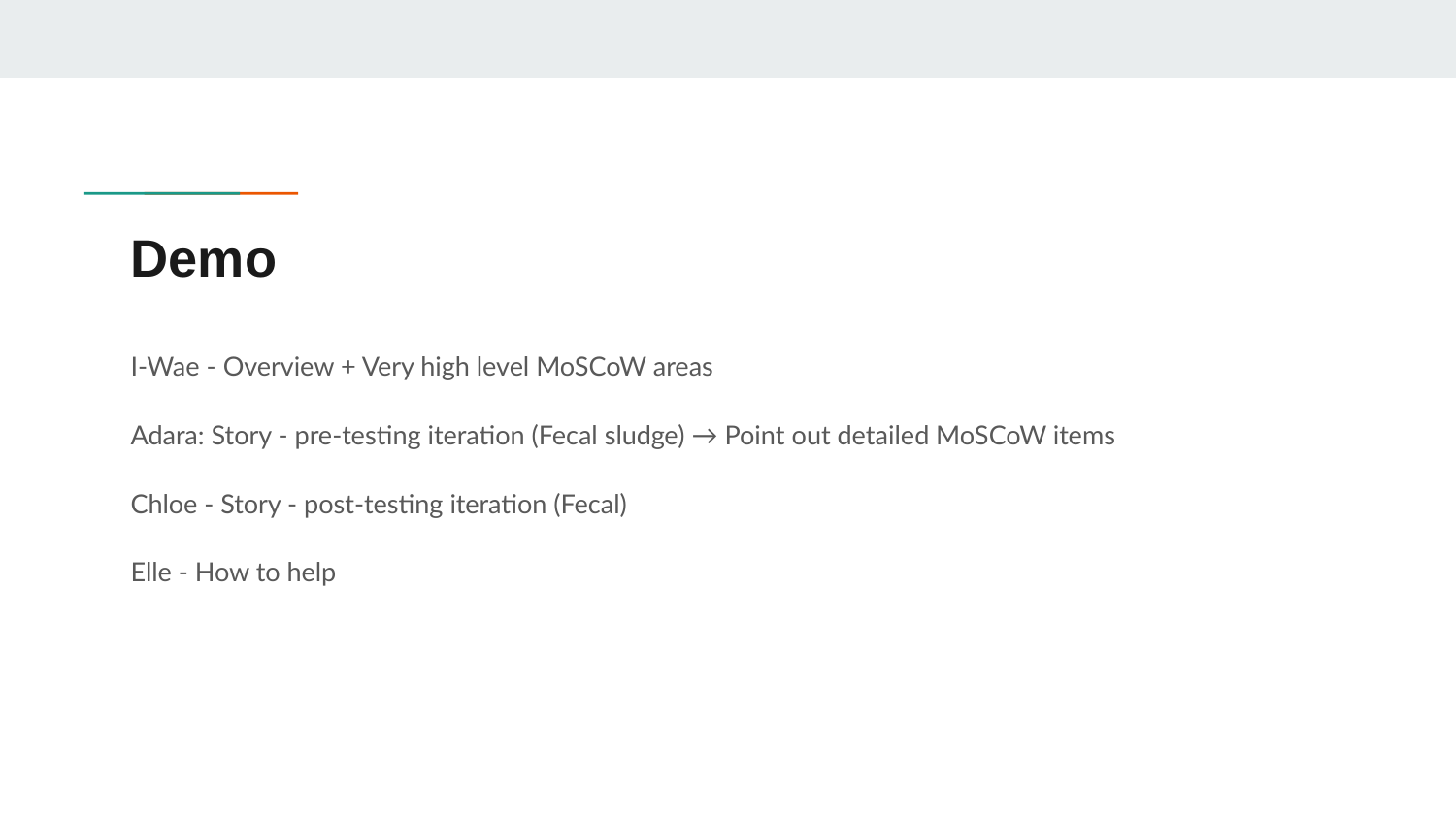

# Demo
I-Wae - Overview + Very high level MoSCoW areas
Adara: Story - pre-testing iteration (Fecal sludge) → Point out detailed MoSCoW items
Chloe - Story - post-testing iteration (Fecal)
Elle - How to help